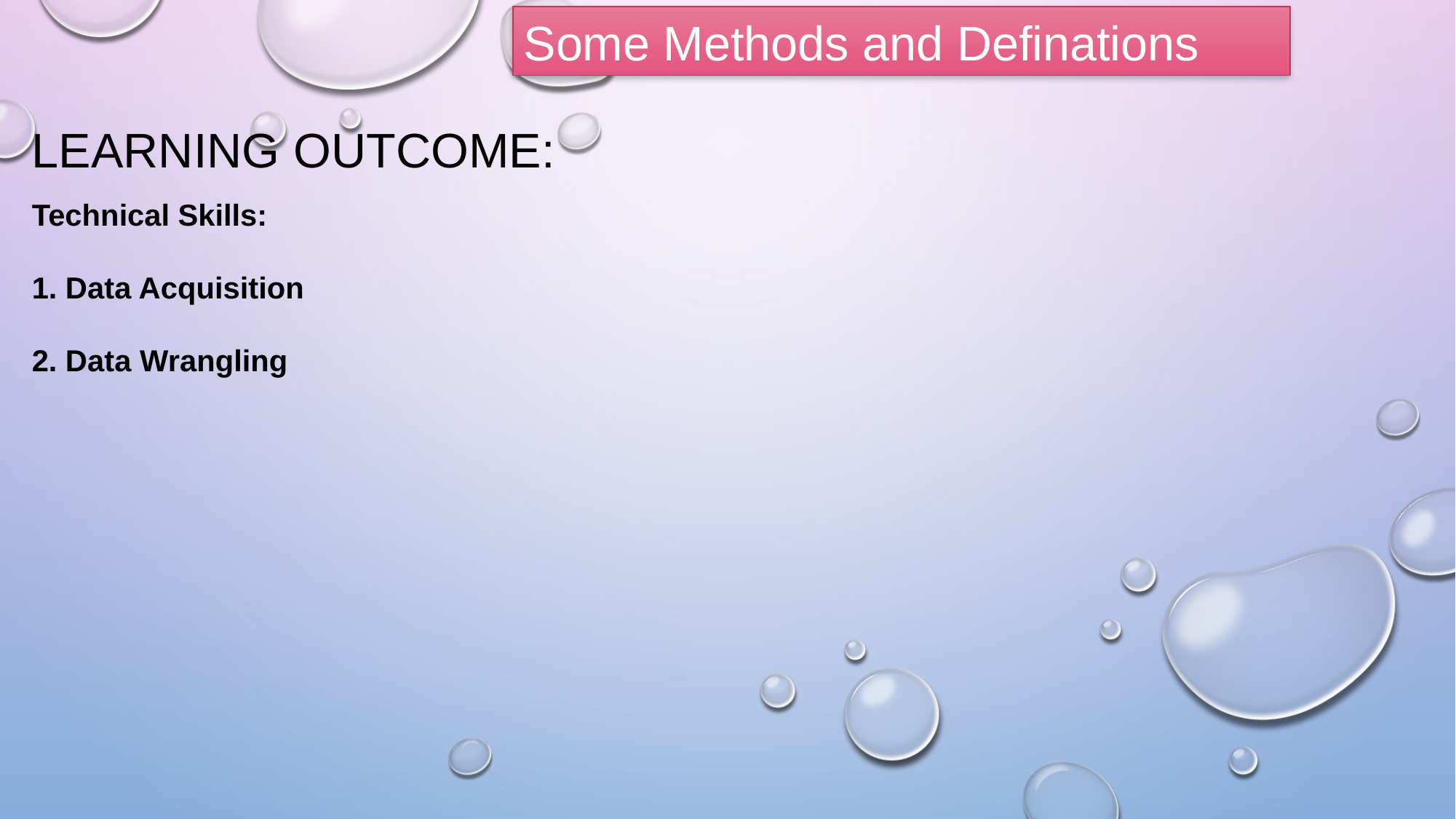

Some Methods and Definations

Learning Outcome:
Technical Skills:
1. Data Acquisition
2. Data Wrangling